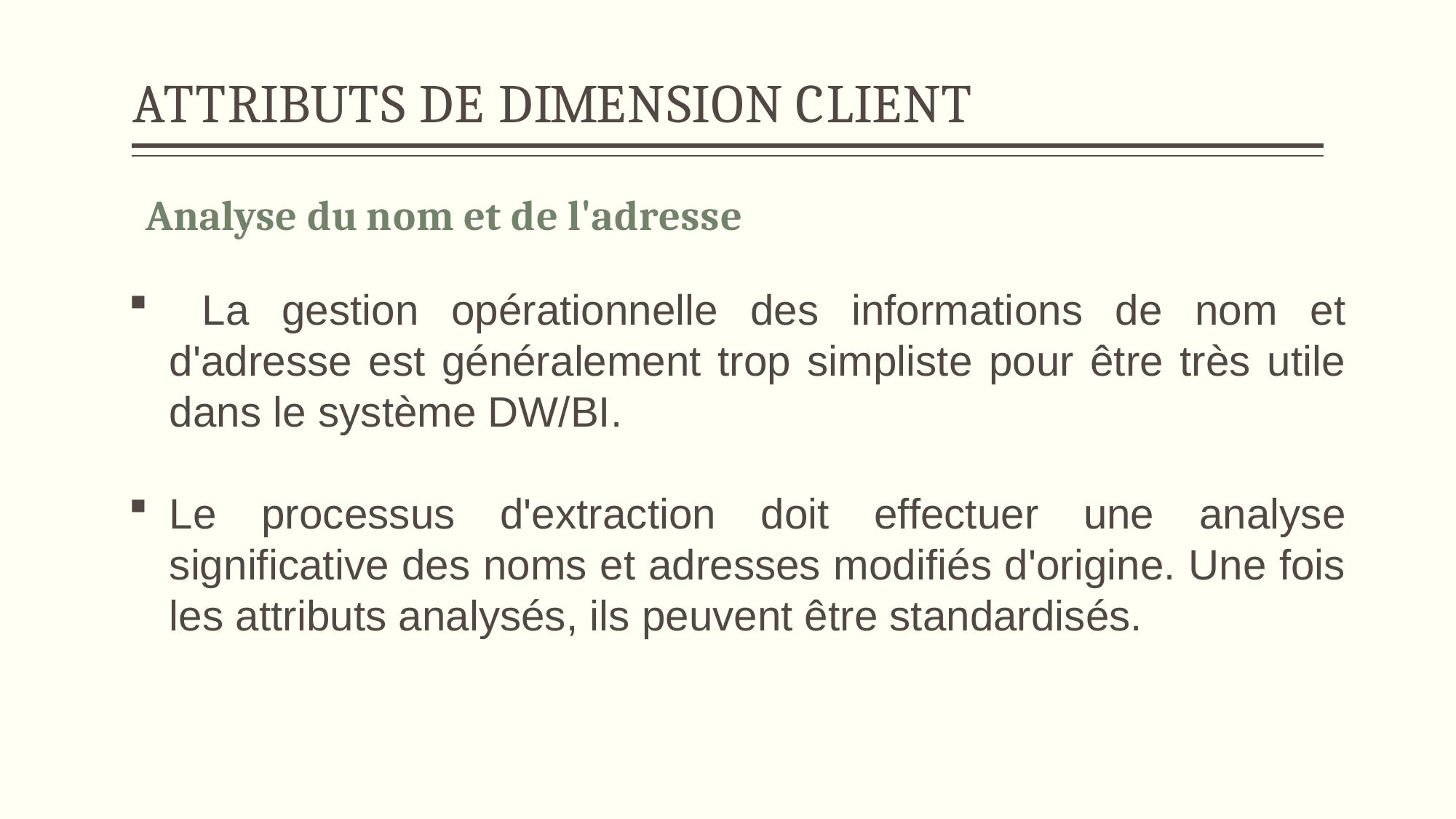

# ATTRIBUTS DE DIMENSION CLIENT
   Analyse du nom et de l'adresse

 La gestion opérationnelle des informations de nom et d'adresse est généralement trop simpliste pour être très utile dans le système DW/BI.

Le processus d'extraction doit effectuer une analyse significative des noms et adresses modifiés d'origine. Une fois les attributs analysés, ils peuvent être standardisés.